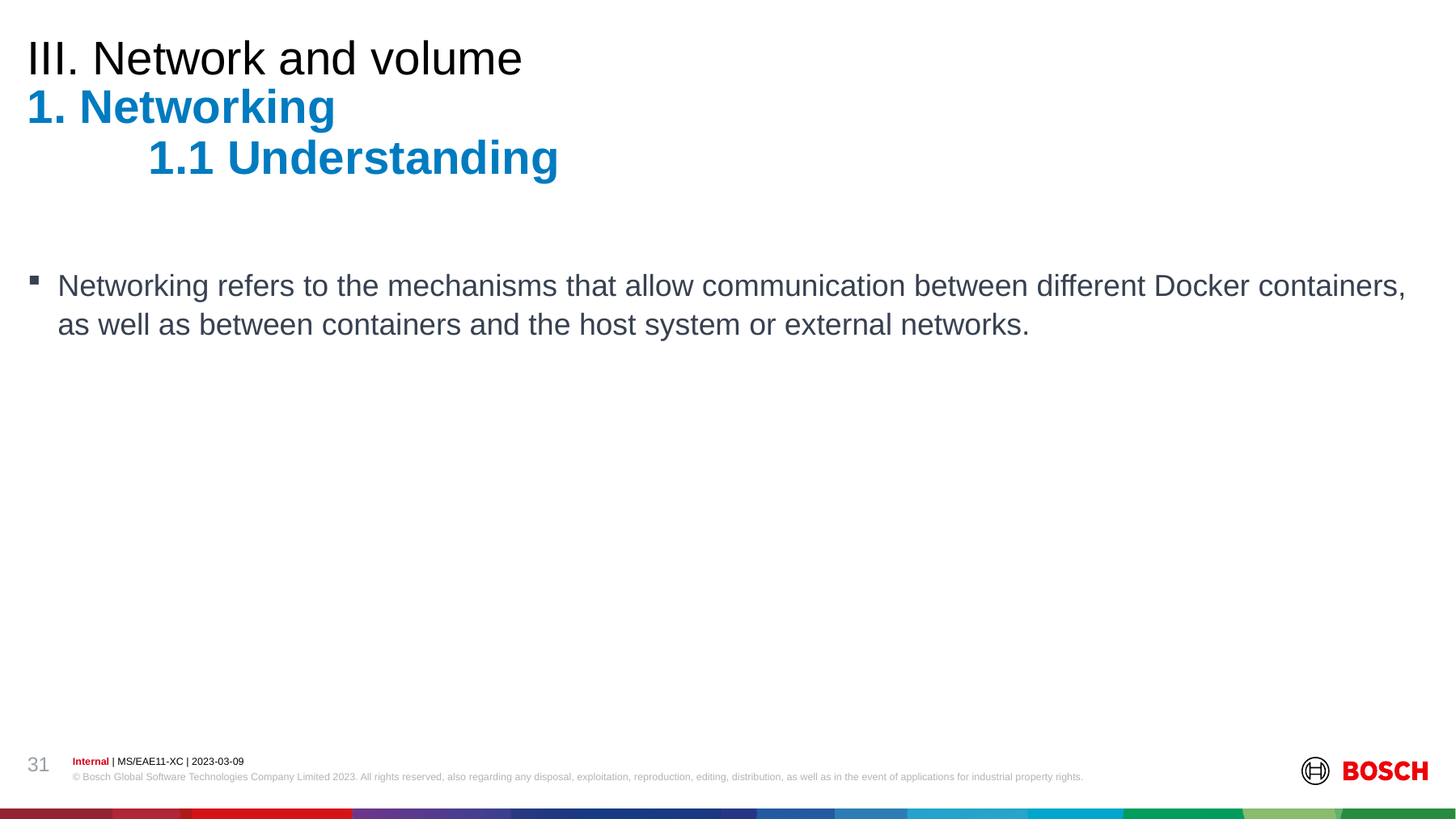

III. Network and volume
# 1. Networking 1.1 Understanding
Networking refers to the mechanisms that allow communication between different Docker containers, as well as between containers and the host system or external networks.

31